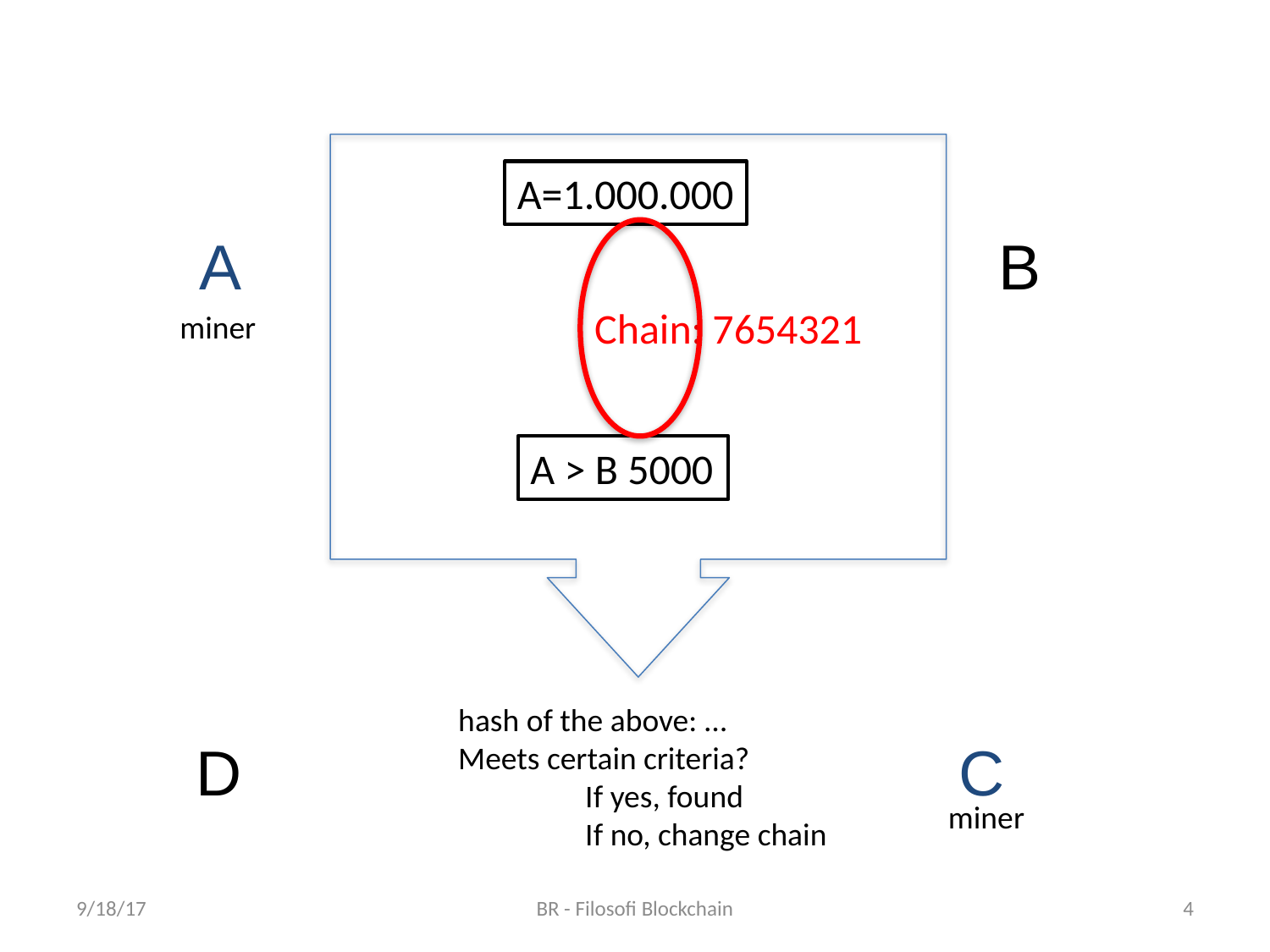

A=1.000.000

Chain: 7654321
B
A
miner
A > B 5000
hash of the above: …
Meets certain criteria?
	If yes, found
	If no, change chain
D
C
miner
9/18/17
BR - Filosofi Blockchain
4